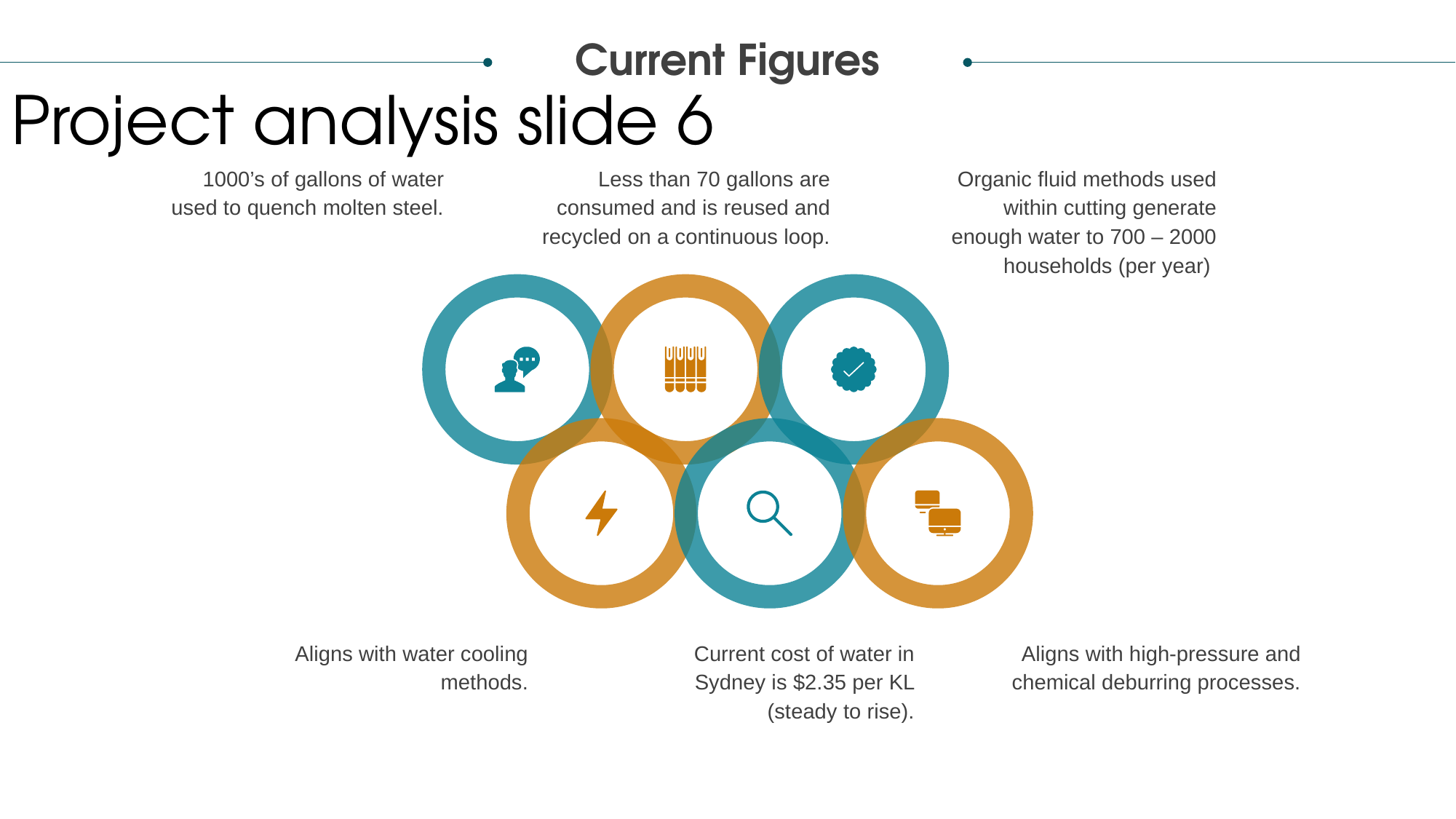

Current Figures
Project analysis slide 6
1000’s of gallons of water used to quench molten steel.
Less than 70 gallons are consumed and is reused and recycled on a continuous loop.

Organic fluid methods used within cutting generate enough water to 700 – 2000 households (per year)

Aligns with water cooling methods.
Current cost of water in Sydney is $2.35 per KL (steady to rise).
Aligns with high-pressure and chemical deburring processes.